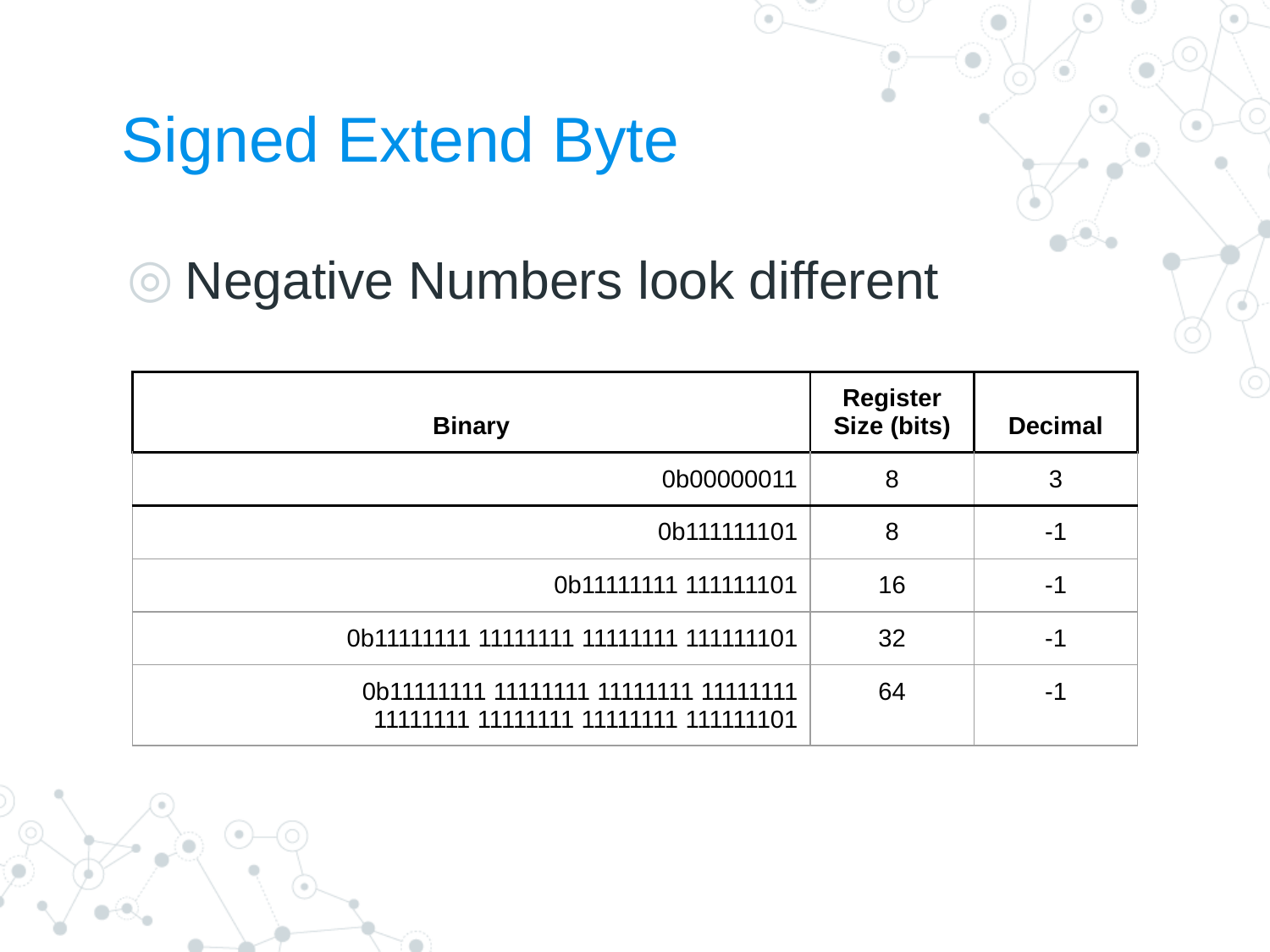

# Signed Extend Byte
Negative Numbers look different

| Binary | Register Size (bits) | Decimal |
| --- | --- | --- |
| 0b00000011 | 8 | 3 |
| 0b111111101 | 8 | -1 |
| 0b11111111 111111101 | 16 | -1 |
| 0b11111111 11111111 11111111 111111101 | 32 | -1 |
| 0b11111111 11111111 11111111 11111111 11111111 11111111 11111111 111111101 | 64 | -1 |